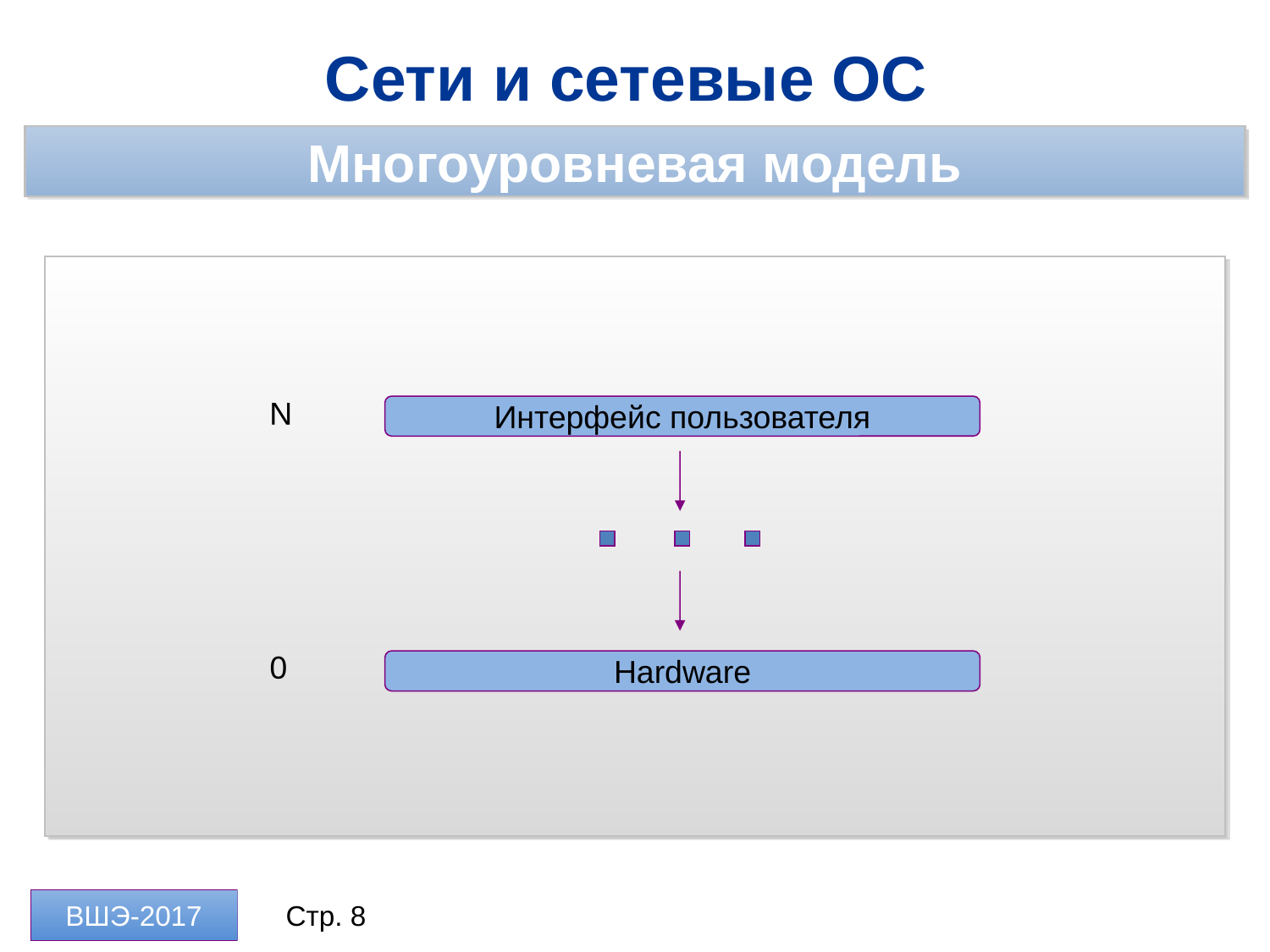

Сети и сетевые ОС
Многоуровневая модель

N
Интерфейс пользователя

0
Hardware
ВШЭ-2017
Стр. 8